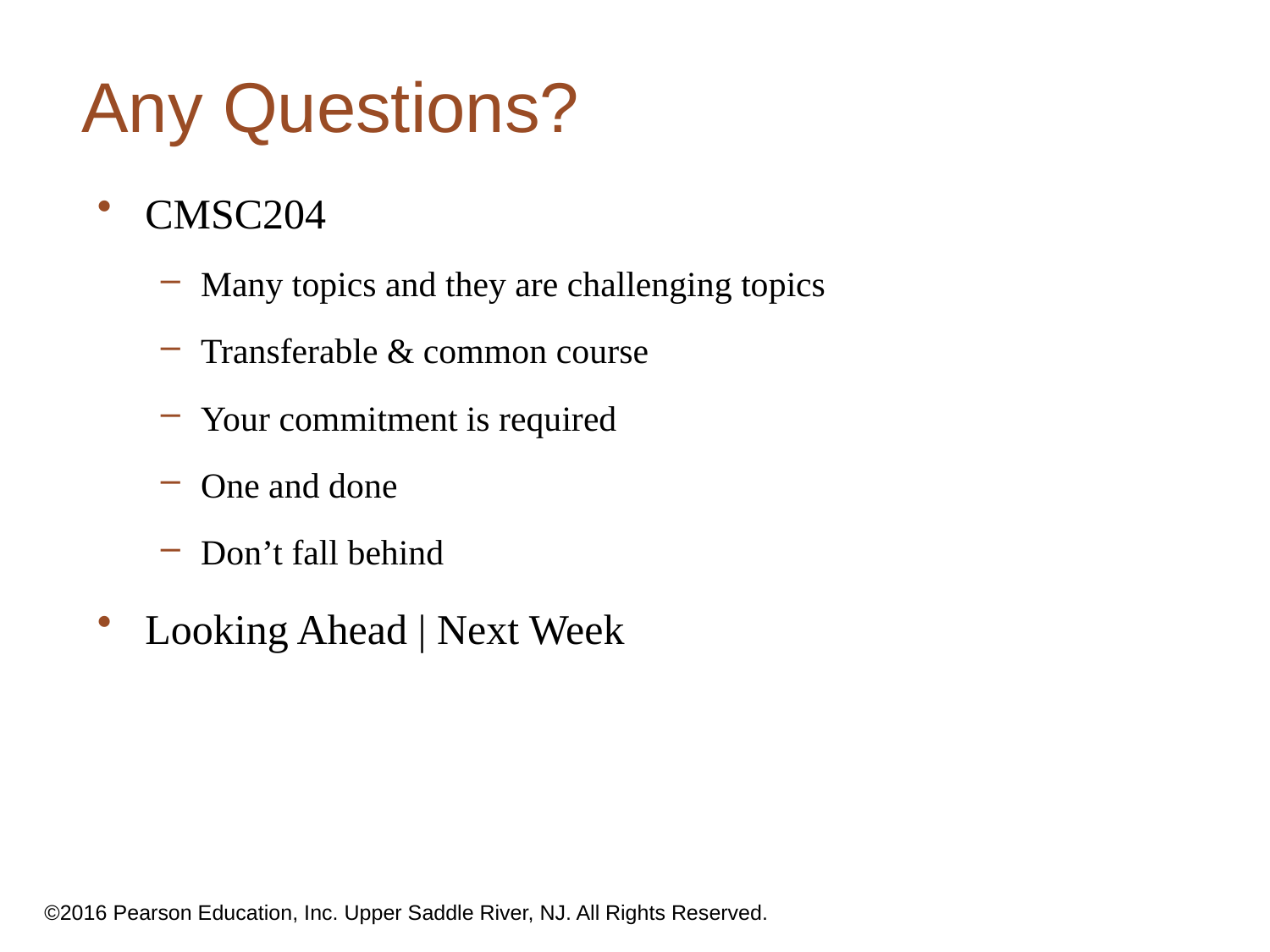

Any Questions?
CMSC204
Many topics and they are challenging topics
Transferable & common course
Your commitment is required
One and done
Don’t fall behind
Looking Ahead | Next Week